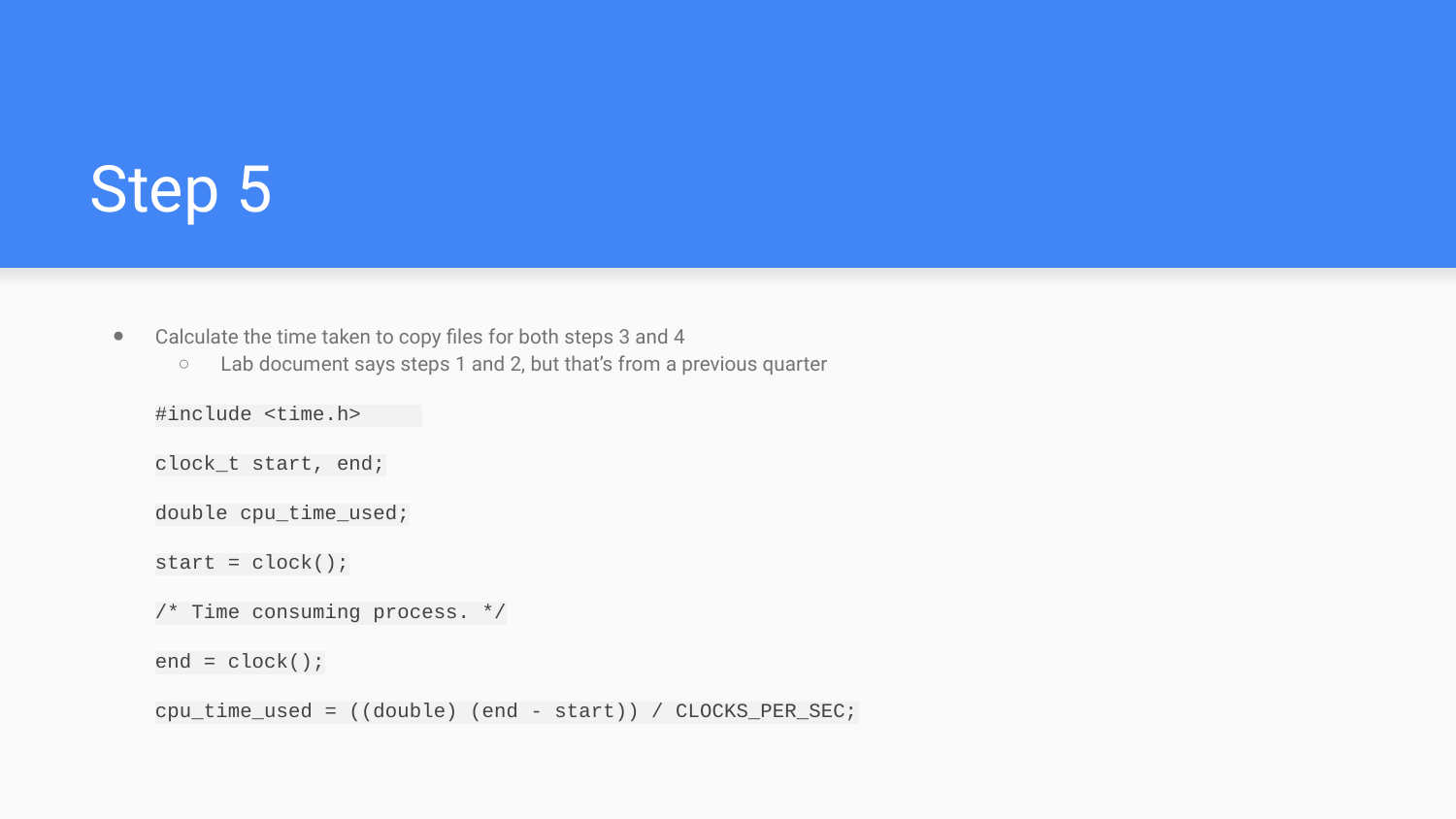

# Step 5
Calculate the time taken to copy files for both steps 3 and 4
Lab document says steps 1 and 2, but that’s from a previous quarter
#include <time.h>
clock_t start, end;
double cpu_time_used;
start = clock();
/* Time consuming process. */
end = clock();
cpu_time_used = ((double) (end - start)) / CLOCKS_PER_SEC;